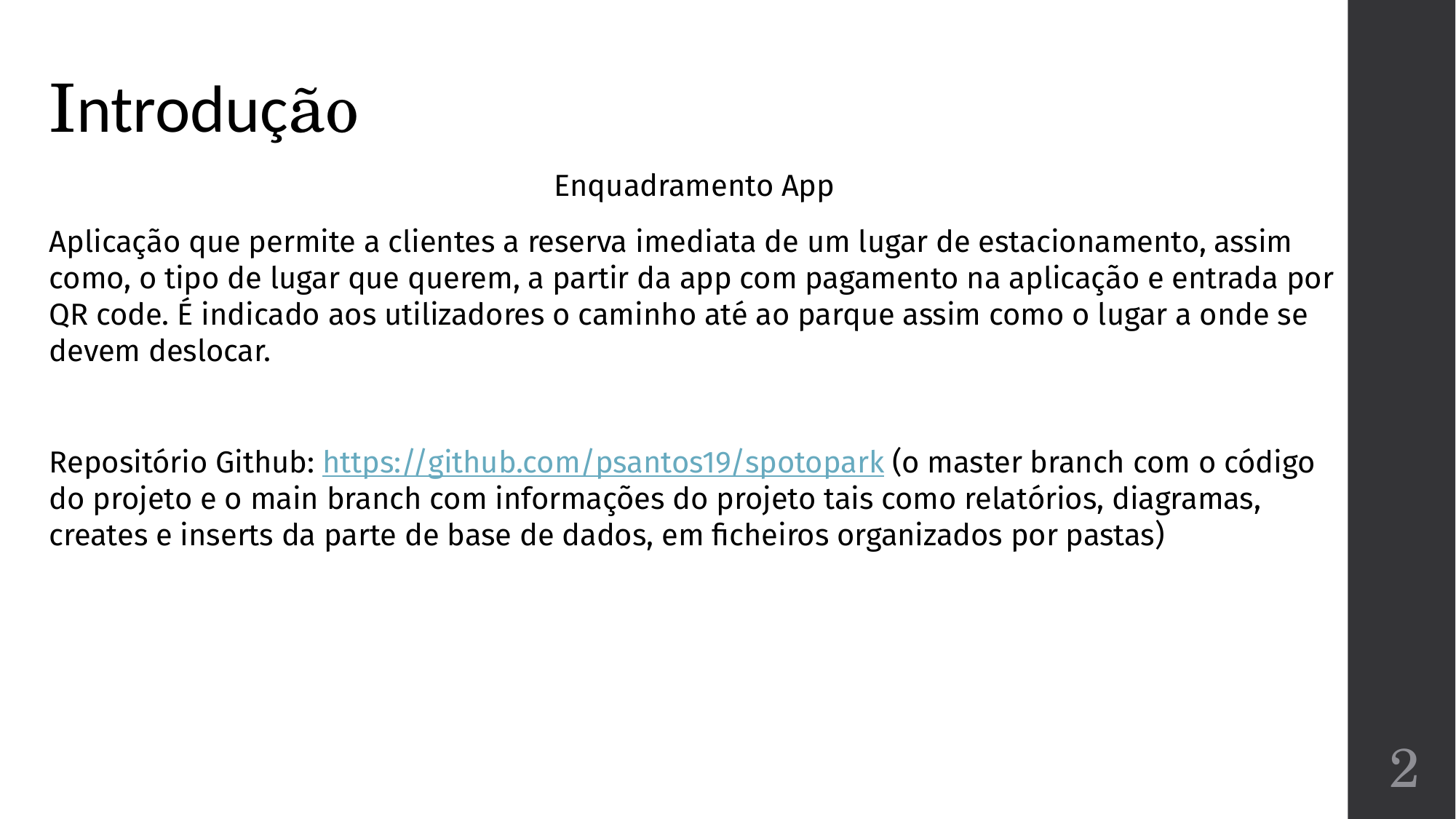

# Introdução
Enquadramento App
Aplicação que permite a clientes a reserva imediata de um lugar de estacionamento, assim como, o tipo de lugar que querem, a partir da app com pagamento na aplicação e entrada por QR code. É indicado aos utilizadores o caminho até ao parque assim como o lugar a onde se devem deslocar.

Repositório Github: https://github.com/psantos19/spotopark (o master branch com o código do projeto e o main branch com informações do projeto tais como relatórios, diagramas, creates e inserts da parte de base de dados, em ficheiros organizados por pastas)
2